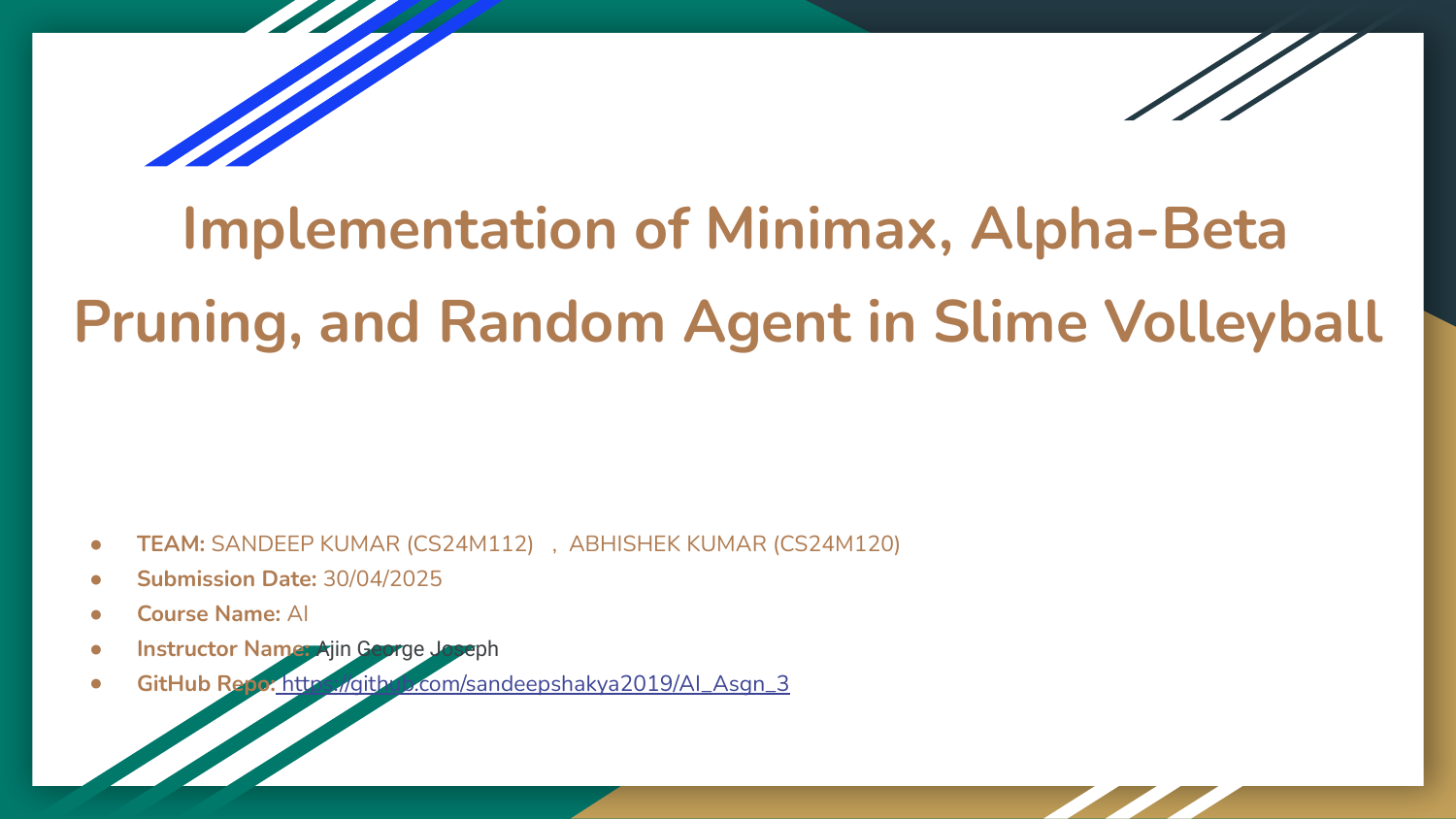

# Implementation of Minimax, Alpha-Beta Pruning, and Random Agent in Slime Volleyball

TEAM: SANDEEP KUMAR (CS24M112)   ,  ABHISHEK KUMAR (CS24M120)
Submission Date: 30/04/2025
Course Name: AI
Instructor Name: Ajin George Joseph
GitHub Repo: https://github.com/sandeepshakya2019/AI_Asgn_3